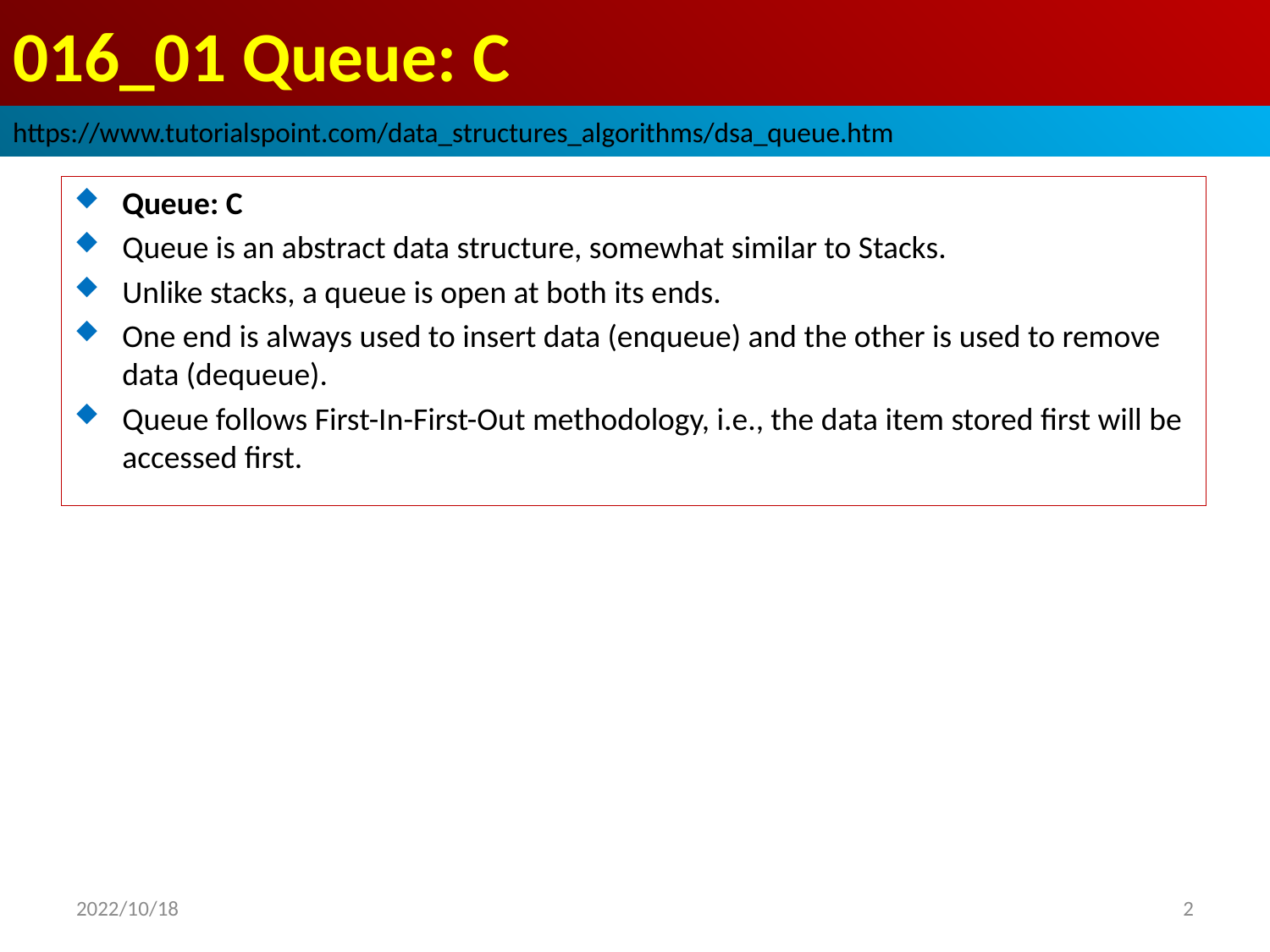

# 016_01 Queue: C
https://www.tutorialspoint.com/data_structures_algorithms/dsa_queue.htm
Queue: C
Queue is an abstract data structure, somewhat similar to Stacks.
Unlike stacks, a queue is open at both its ends.
One end is always used to insert data (enqueue) and the other is used to remove data (dequeue).
Queue follows First-In-First-Out methodology, i.e., the data item stored first will be accessed first.
2022/10/18
2